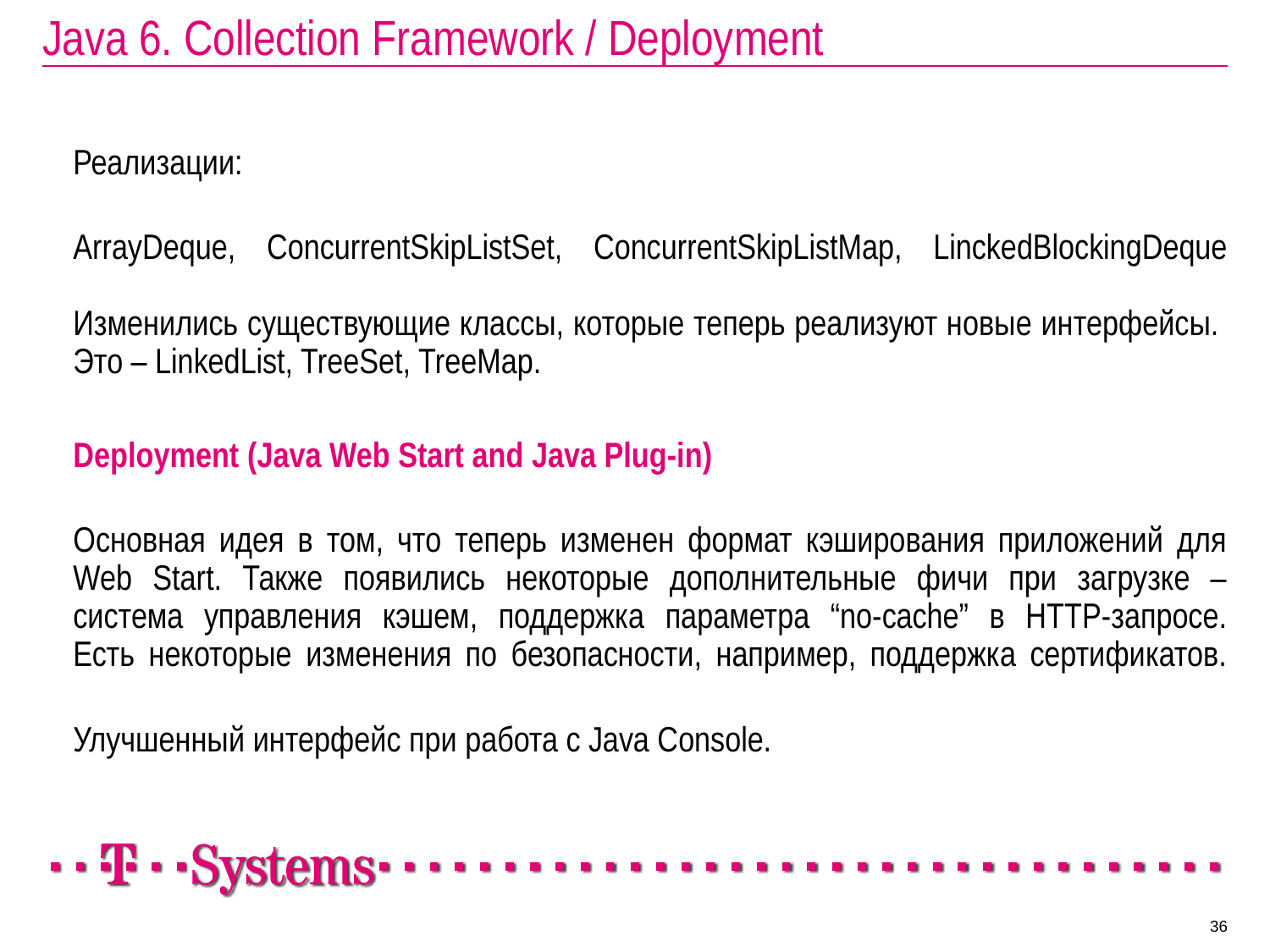

# Java 6. Collection Framework / Deployment
Реализации:
ArrayDeque, ConcurrentSkipListSet, ConcurrentSkipListMap, LinckedBlockingDeque
Изменились существующие классы, которые теперь реализуют новые интерфейсы. 
Это – LinkedList, TreeSet, TreeMap.

	Deployment (Java Web Start and Java Plug-in)
Основная идея в том, что теперь изменен формат кэширования приложений для Web Start. Также появились некоторые дополнительные фичи при загрузке – система управления кэшем, поддержка параметра “no-cache” в HTTP-запросе.
Есть некоторые изменения по безопасности, например, поддержка сертификатов.
	Улучшенный интерфейс при работа с Java Console.
36